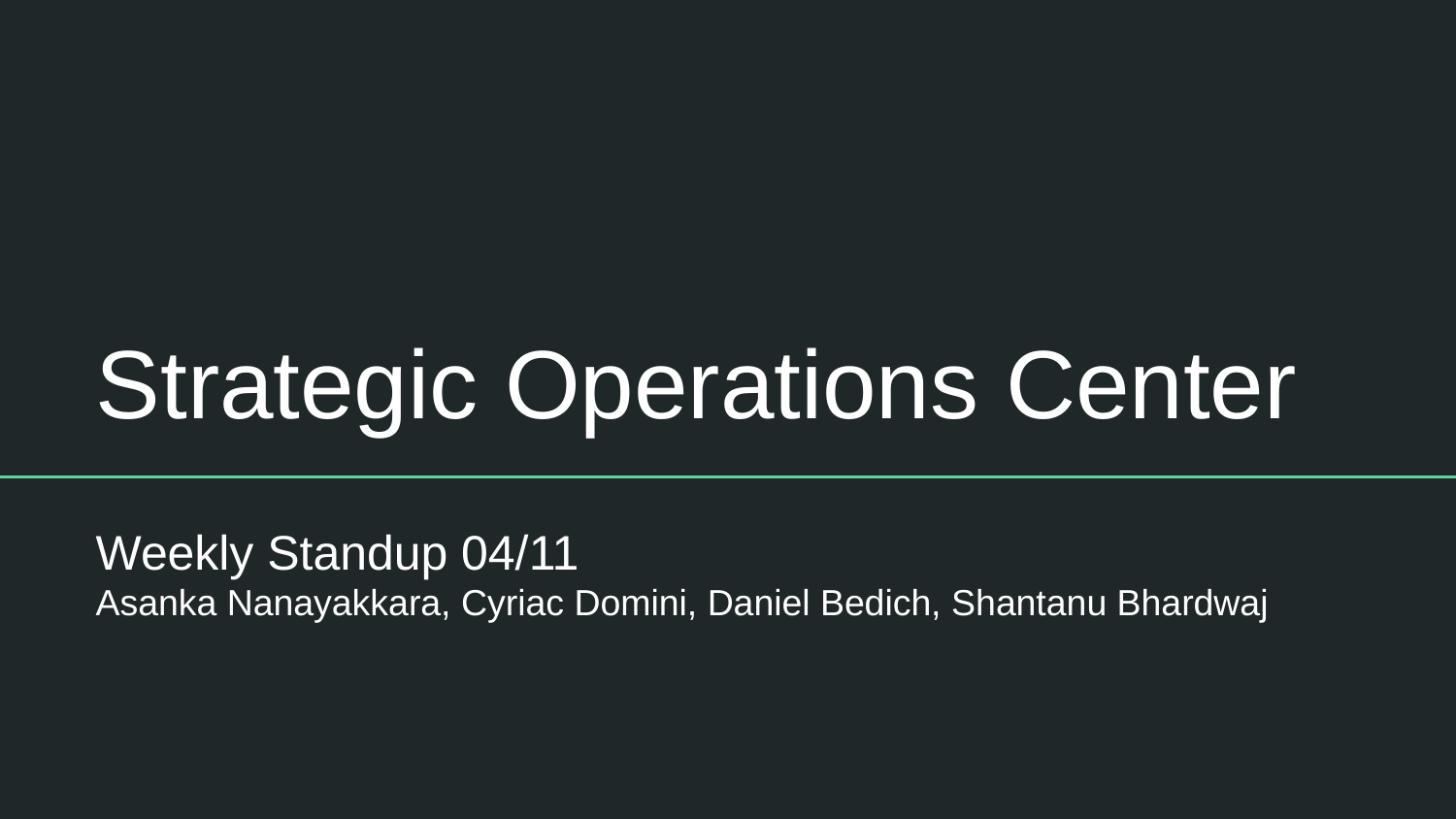

# Strategic Operations Center
Weekly Standup 04/11
Asanka Nanayakkara, Cyriac Domini, Daniel Bedich, Shantanu Bhardwaj